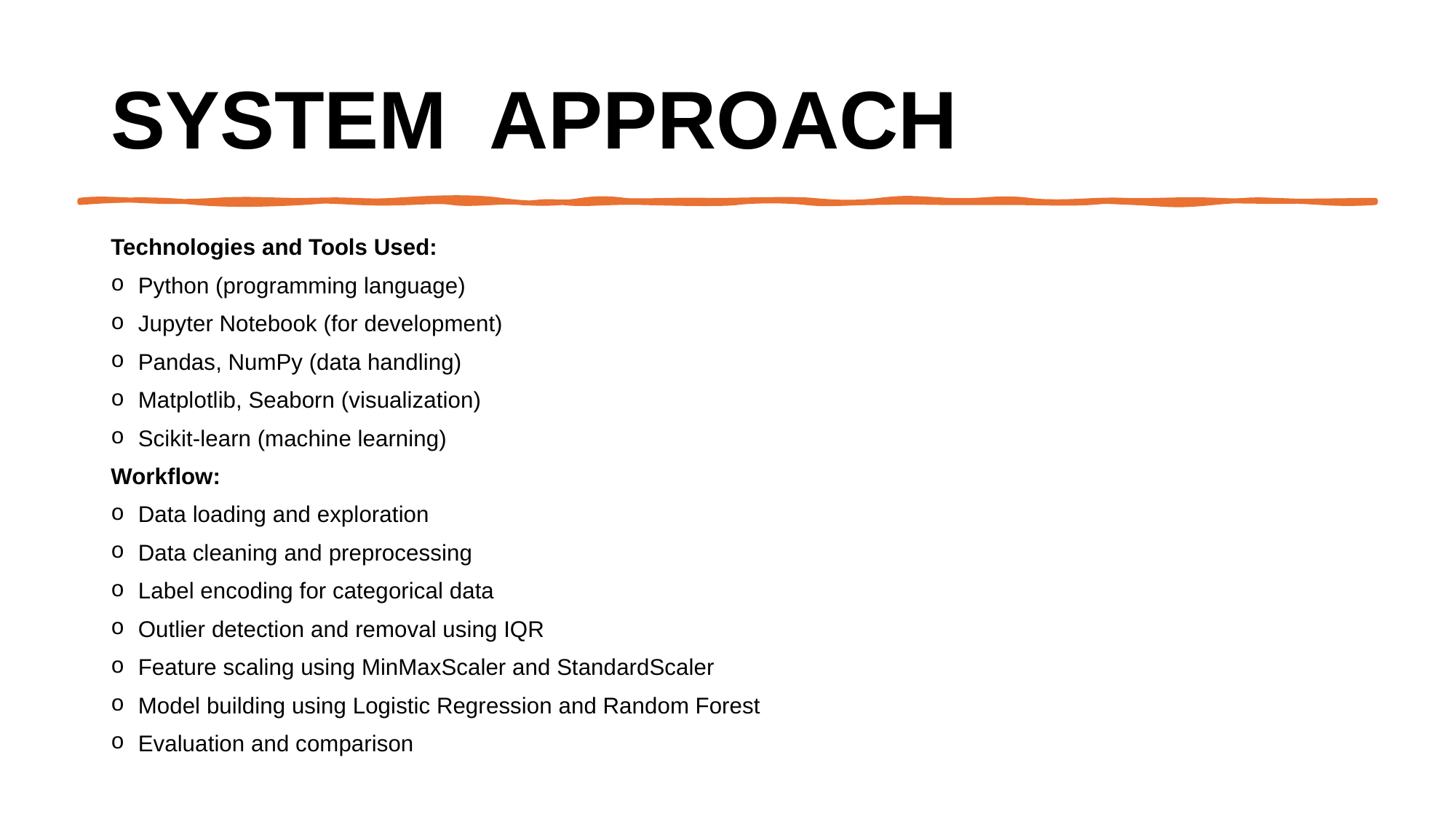

# System  Approach

Technologies and Tools Used:
Python (programming language)
Jupyter Notebook (for development)
Pandas, NumPy (data handling)
Matplotlib, Seaborn (visualization)
Scikit-learn (machine learning)
Workflow:
Data loading and exploration
Data cleaning and preprocessing
Label encoding for categorical data
Outlier detection and removal using IQR
Feature scaling using MinMaxScaler and StandardScaler
Model building using Logistic Regression and Random Forest
Evaluation and comparison